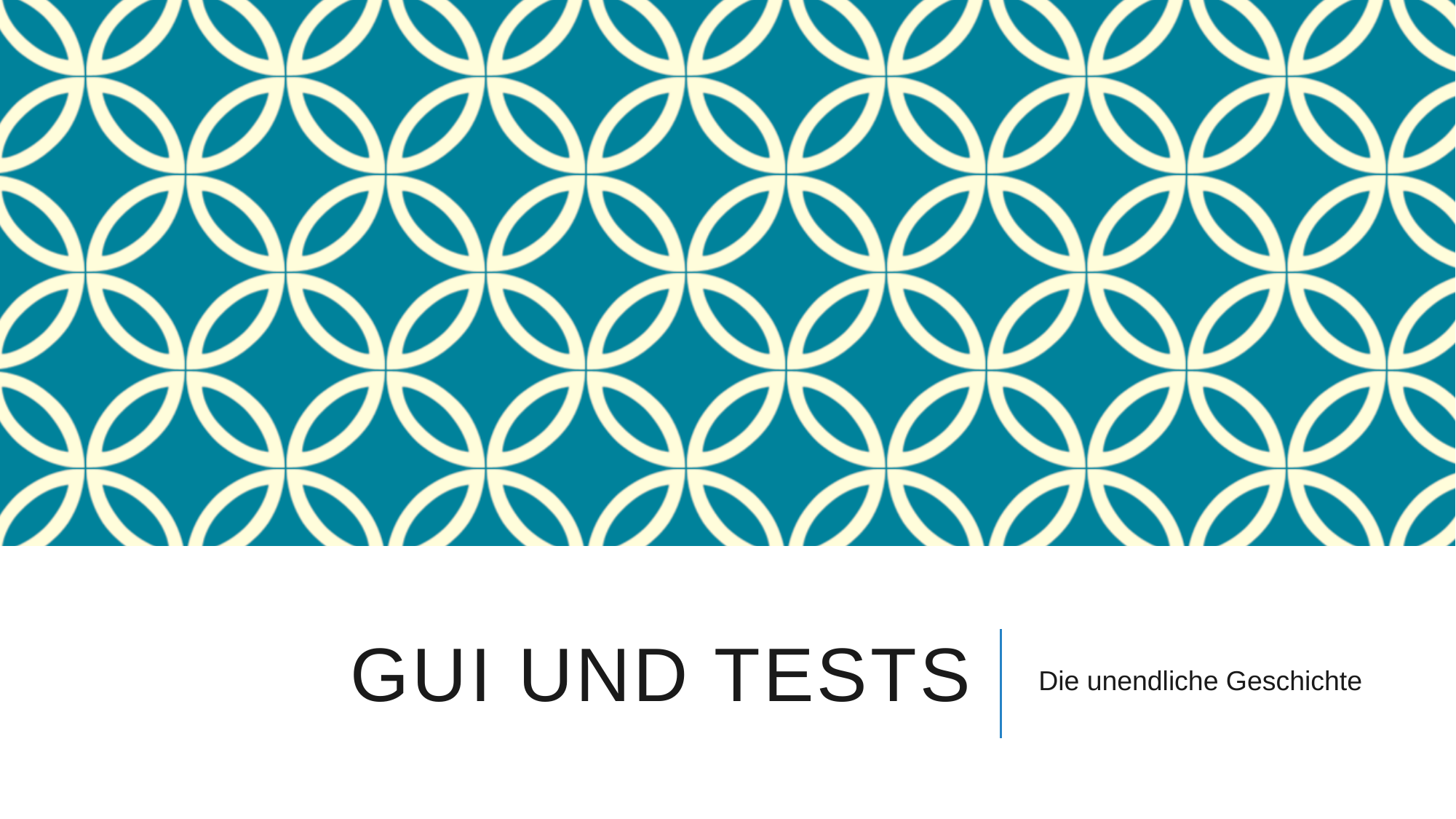

# GUI und Tests
Die unendliche Geschichte